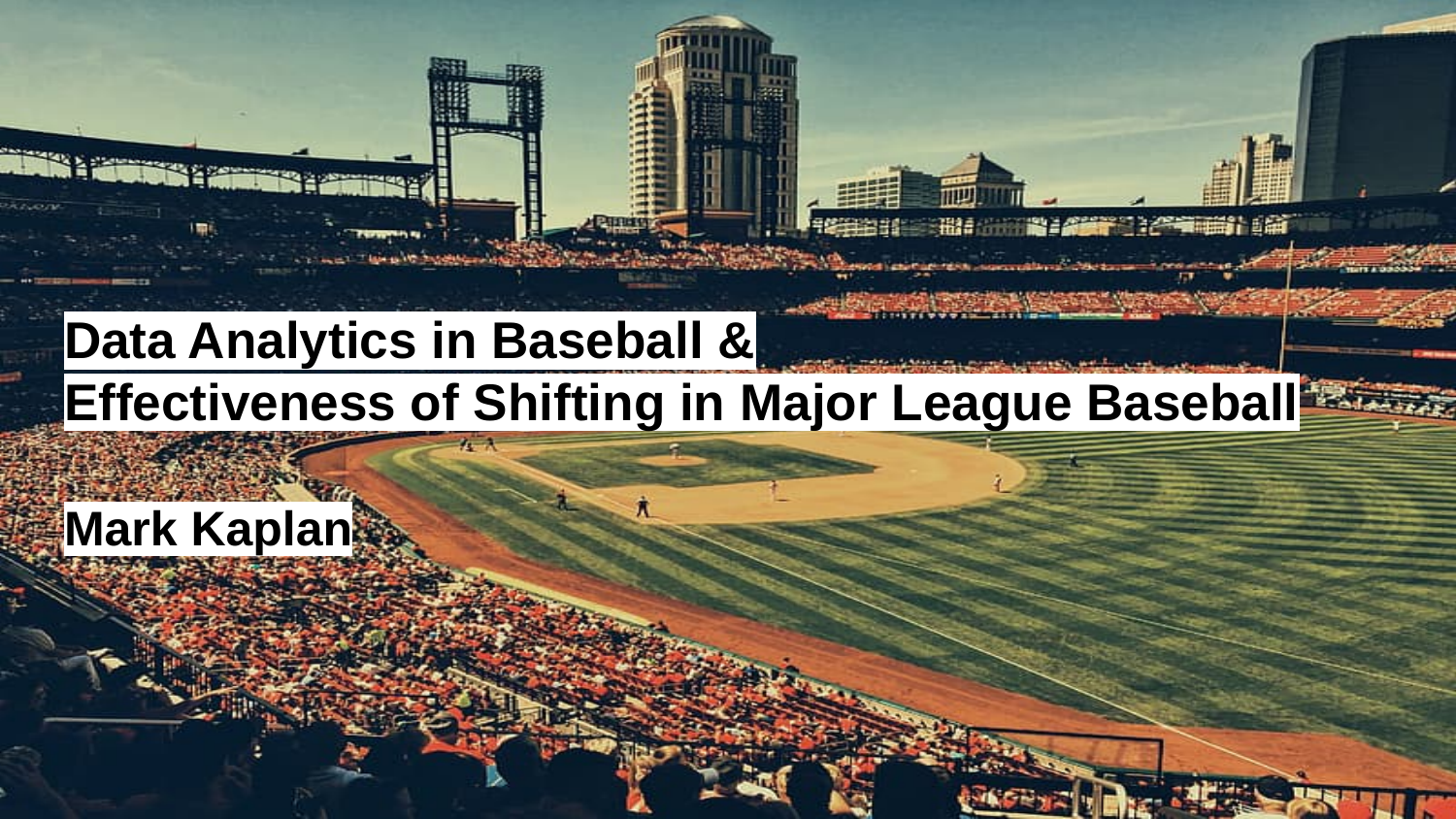

# Data Analytics in Baseball & Effectiveness of Shifting in Major League Baseball
Mark Kaplan